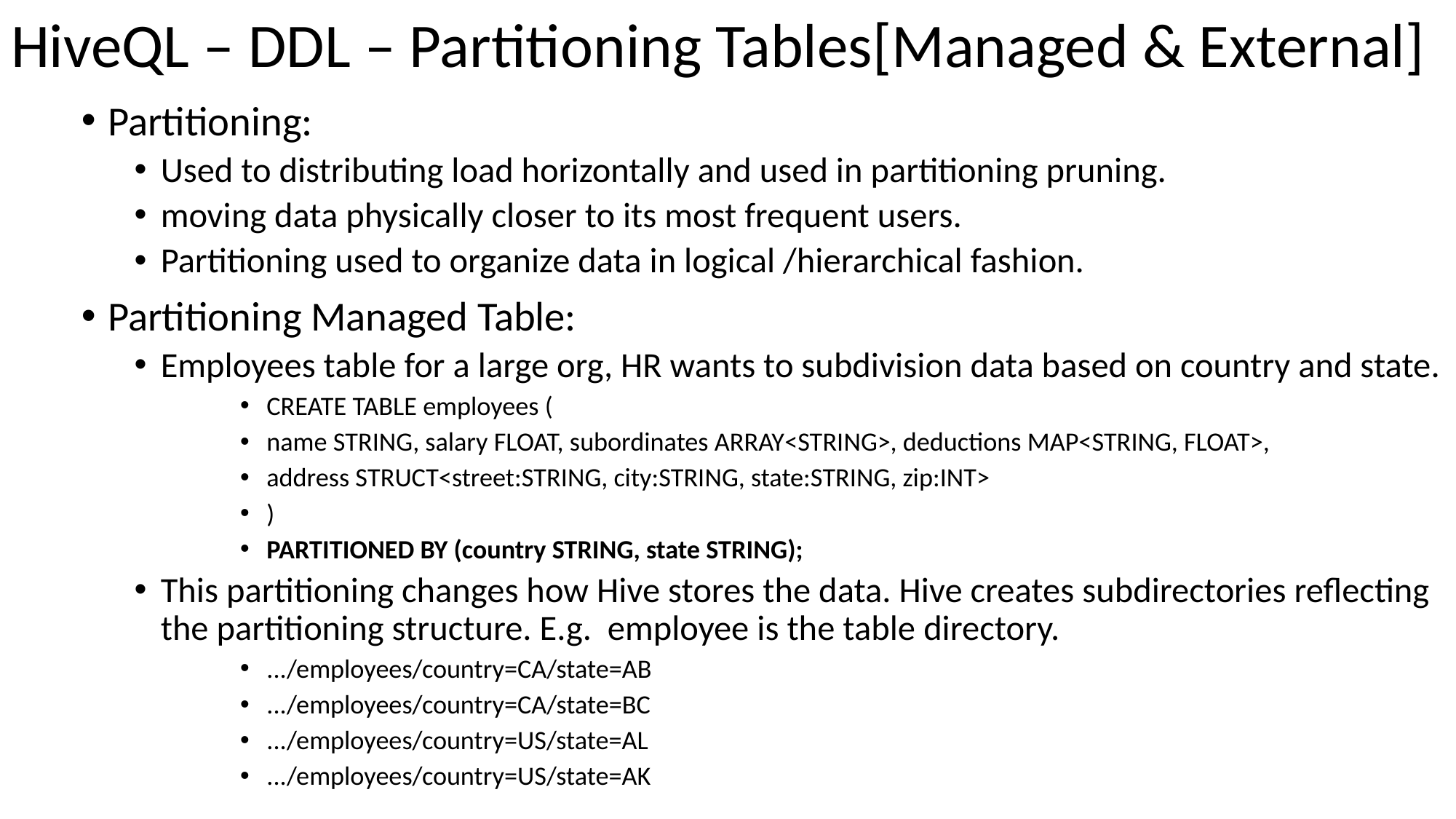

# HiveQL – DDL – Partitioning Tables[Managed & External]
Partitioning:
Used to distributing load horizontally and used in partitioning pruning.
moving data physically closer to its most frequent users.
Partitioning used to organize data in logical /hierarchical fashion.
Partitioning Managed Table:
Employees table for a large org, HR wants to subdivision data based on country and state.
CREATE TABLE employees (
name STRING, salary FLOAT, subordinates ARRAY<STRING>, deductions MAP<STRING, FLOAT>,
address STRUCT<street:STRING, city:STRING, state:STRING, zip:INT>
)
PARTITIONED BY (country STRING, state STRING);
This partitioning changes how Hive stores the data. Hive creates subdirectories reflecting the partitioning structure. E.g.  employee is the table directory.
.../employees/country=CA/state=AB
.../employees/country=CA/state=BC
.../employees/country=US/state=AL
.../employees/country=US/state=AK